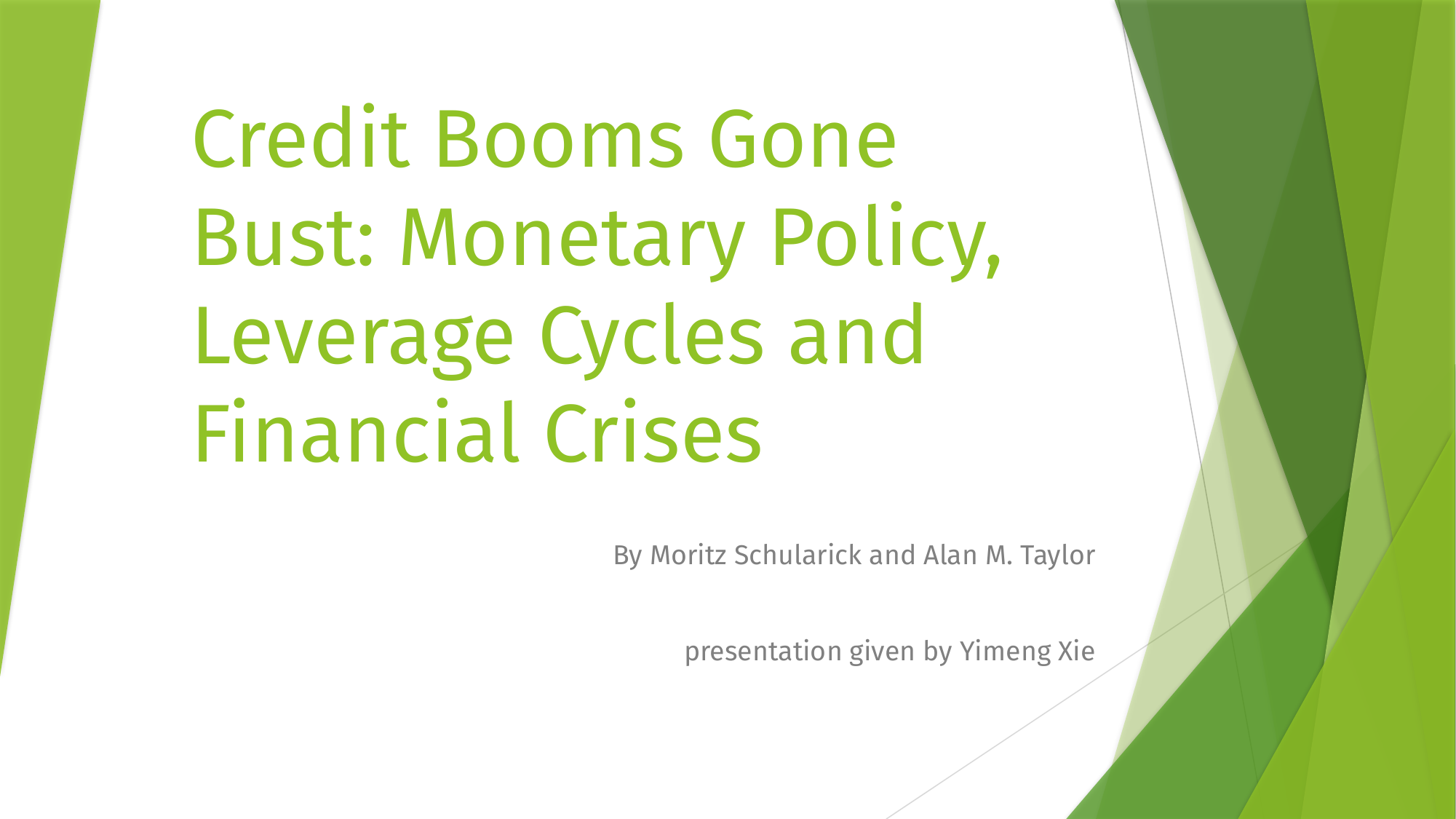

# Credit Booms Gone Bust: Monetary Policy, Leverage Cycles and Financial Crises

By Moritz Schularick and Alan M. Taylor

presentation given by Yimeng Xie